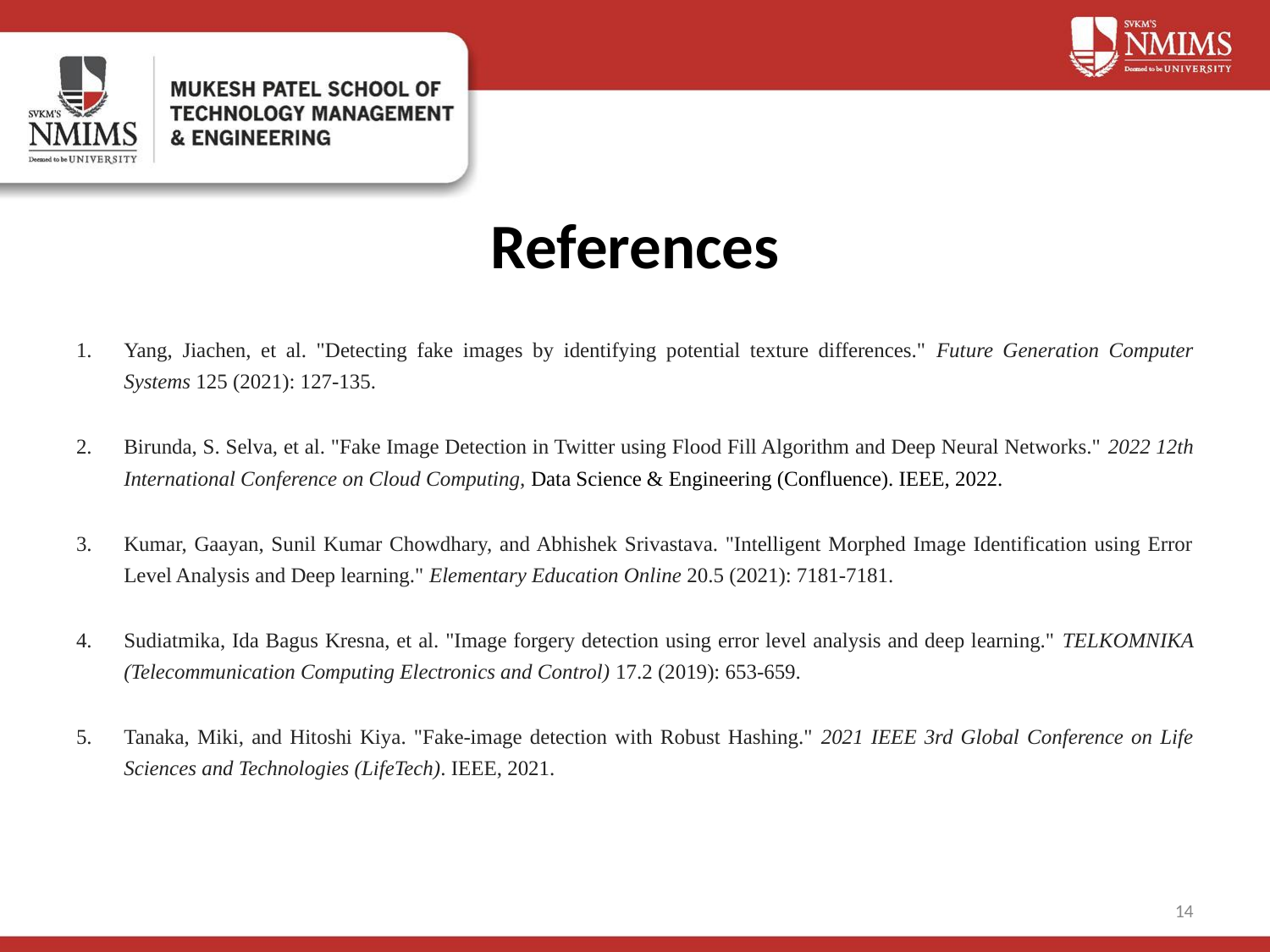

# References
Yang, Jiachen, et al. "Detecting fake images by identifying potential texture differences." Future Generation Computer Systems 125 (2021): 127-135.

Birunda, S. Selva, et al. "Fake Image Detection in Twitter using Flood Fill Algorithm and Deep Neural Networks." 2022 12th International Conference on Cloud Computing, Data Science & Engineering (Confluence). IEEE, 2022.

Kumar, Gaayan, Sunil Kumar Chowdhary, and Abhishek Srivastava. "Intelligent Morphed Image Identification using Error Level Analysis and Deep learning." Elementary Education Online 20.5 (2021): 7181-7181.

Sudiatmika, Ida Bagus Kresna, et al. "Image forgery detection using error level analysis and deep learning." TELKOMNIKA (Telecommunication Computing Electronics and Control) 17.2 (2019): 653-659.

Tanaka, Miki, and Hitoshi Kiya. "Fake-image detection with Robust Hashing." 2021 IEEE 3rd Global Conference on Life Sciences and Technologies (LifeTech). IEEE, 2021.

14